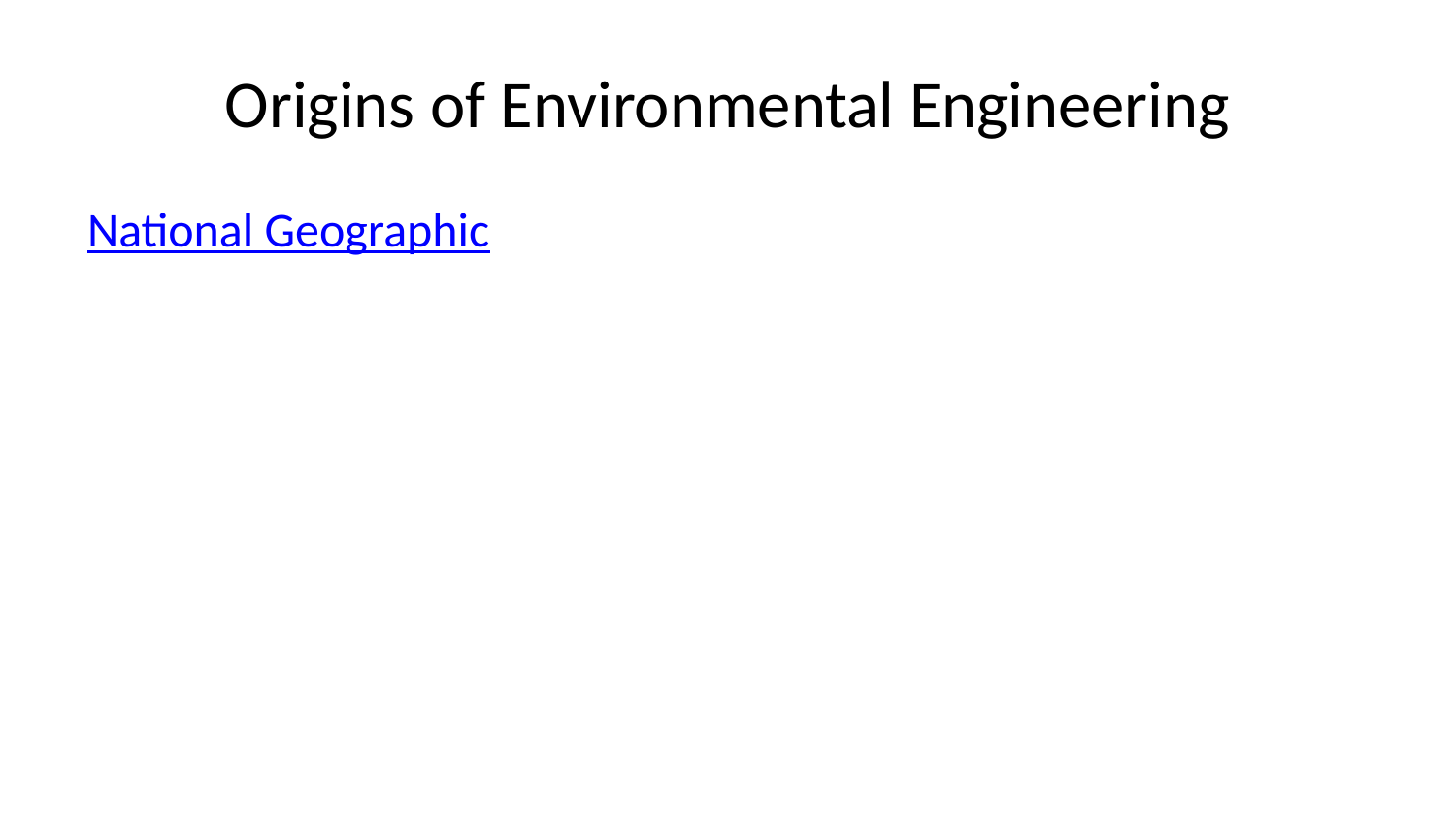

# Origins of Environmental Engineering
National Geographic